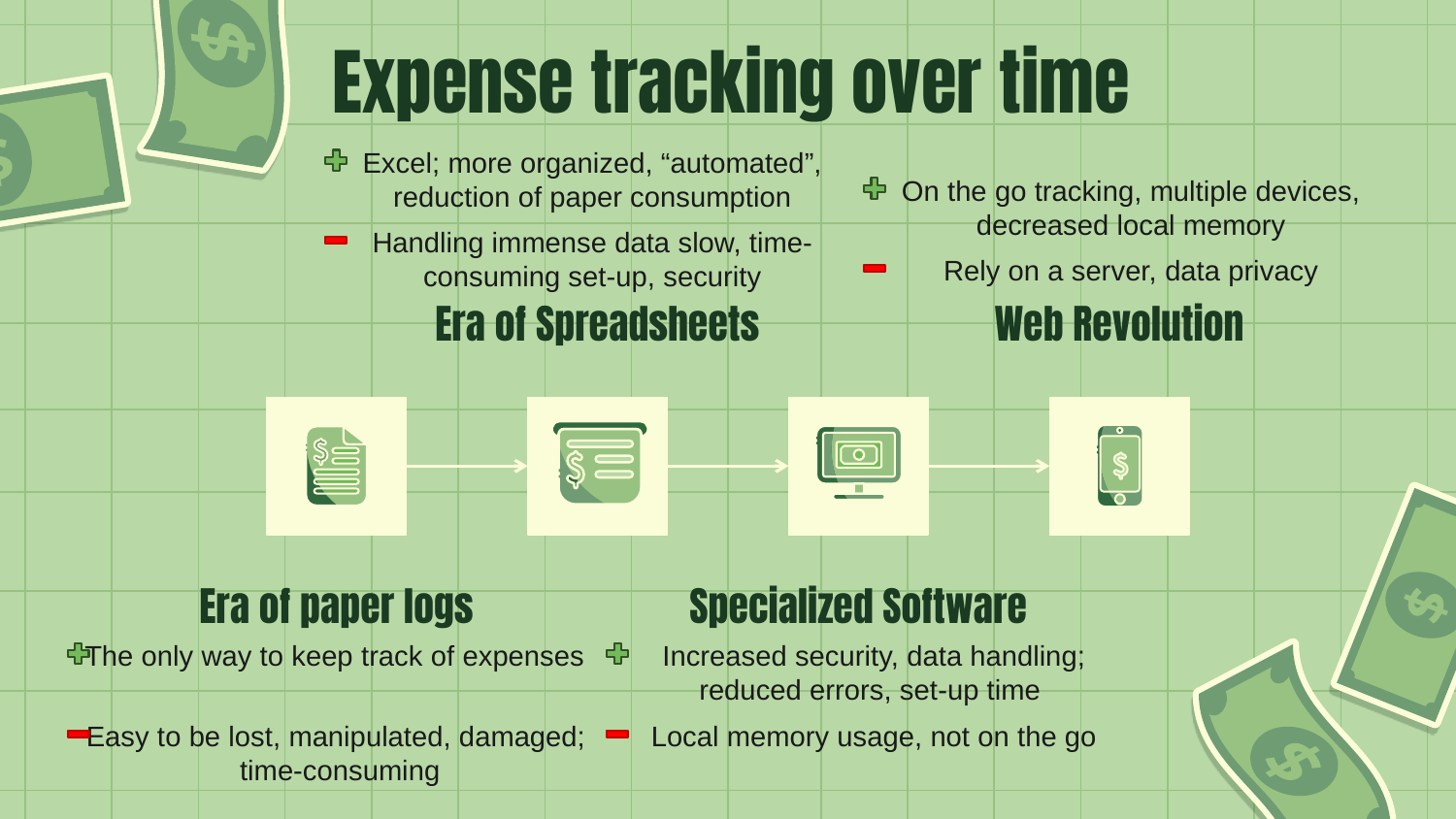

# Expense tracking over time

Excel; more organized, “automated”, reduction of paper consumption

Handling immense data slow, time-consuming set-up, security

On the go tracking, multiple devices, decreased local memory

Rely on a server, data privacy

Era of Spreadsheets
Web Revolution

Era of paper logs
Specialized Software
The only way to keep track of expenses

Easy to be lost, manipulated, damaged;  time-consuming

Increased security, data handling; reduced errors, set-up time

Local memory usage, not on the go